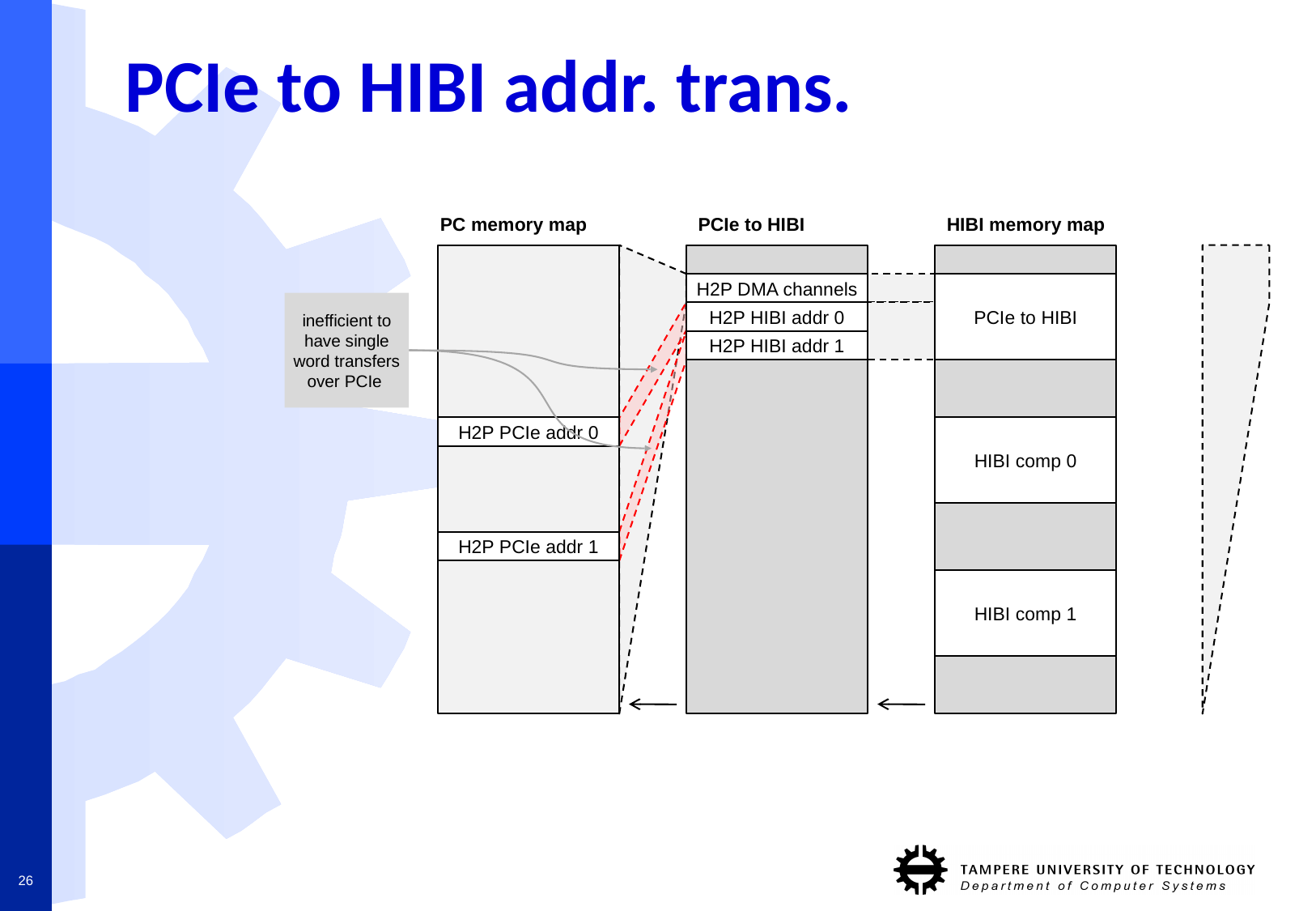

# PCIe to HIBI addr. trans.
PC memory map
PCIe to HIBI
HIBI memory map

H2P DMA channels
PCIe to HIBI
inefficient to have single word transfers over PCIe

H2P HIBI addr 0
H2P HIBI addr 1

H2P PCIe addr 0
HIBI comp 0
H2P PCIe addr 1
HIBI comp 1
26